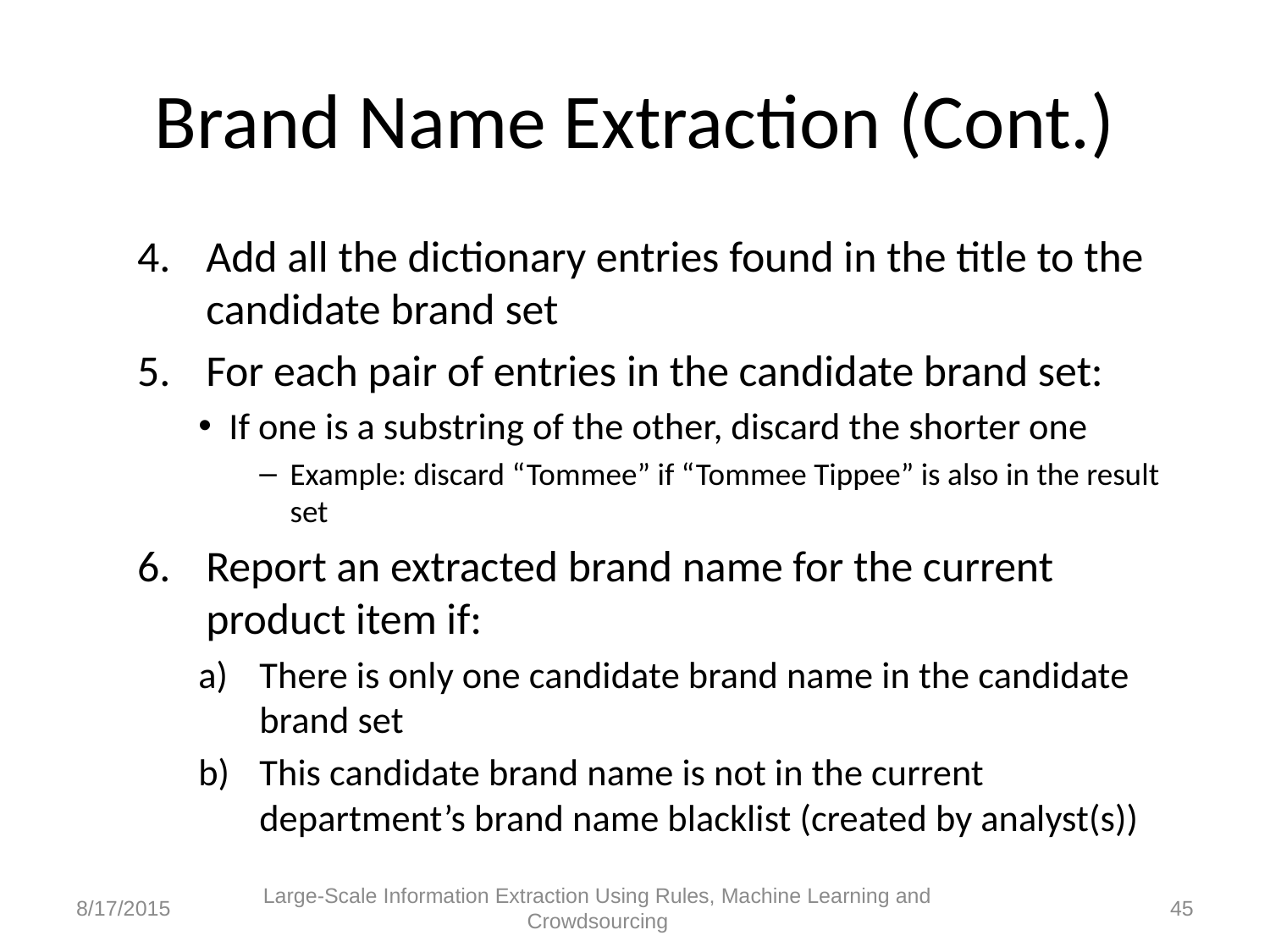

# Brand Name Extraction (Cont.)
Add all the dictionary entries found in the title to the candidate brand set
For each pair of entries in the candidate brand set:
If one is a substring of the other, discard the shorter one
Example: discard “Tommee” if “Tommee Tippee” is also in the result set
Report an extracted brand name for the current product item if:
There is only one candidate brand name in the candidate brand set
This candidate brand name is not in the current department’s brand name blacklist (created by analyst(s))
8/17/2015
Large-Scale Information Extraction Using Rules, Machine Learning and Crowdsourcing
45